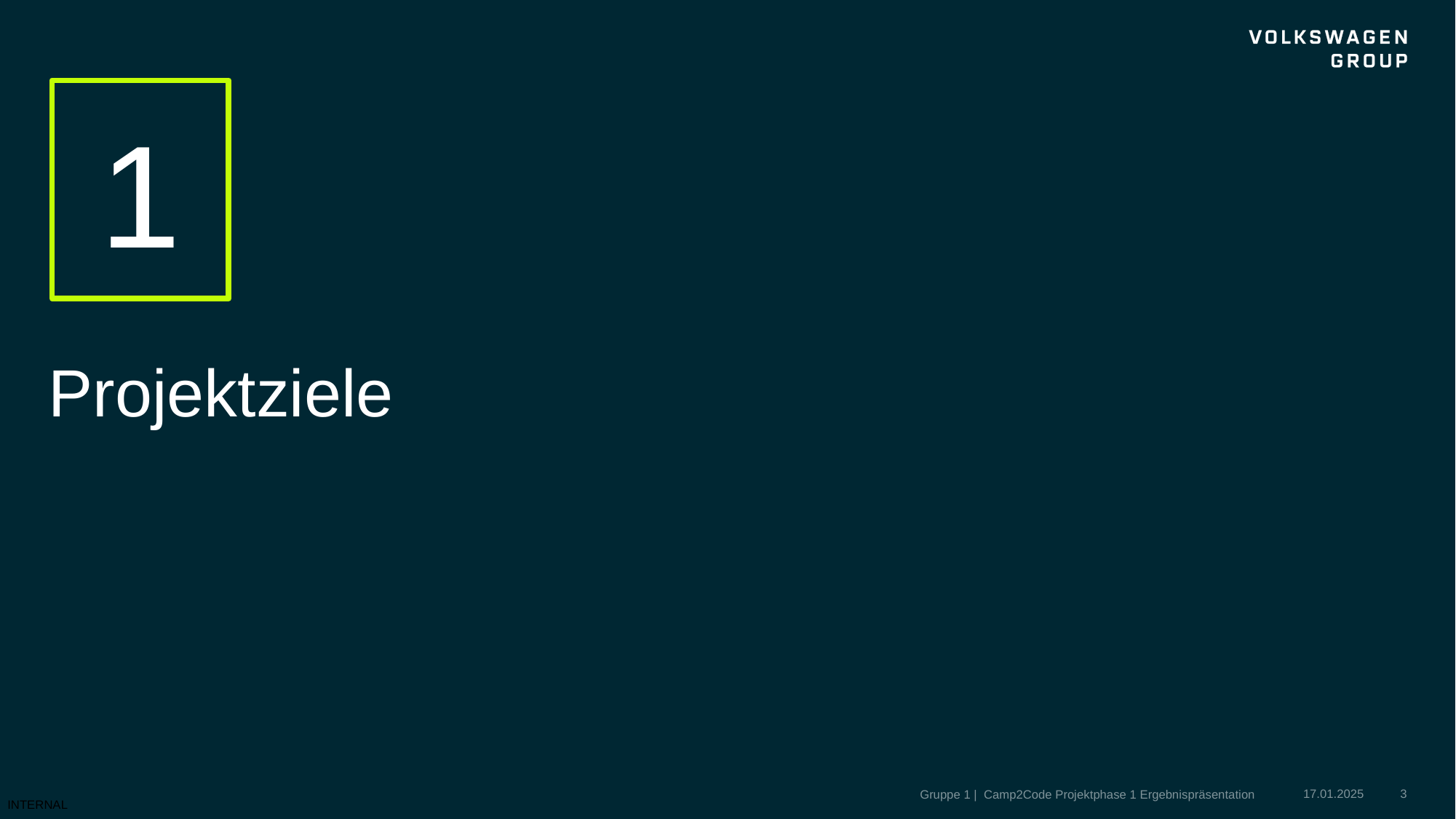

1
Projektziele

17.01.2025
3
Gruppe 1 |  Camp2Code Projektphase 1 Ergebnispräsentation